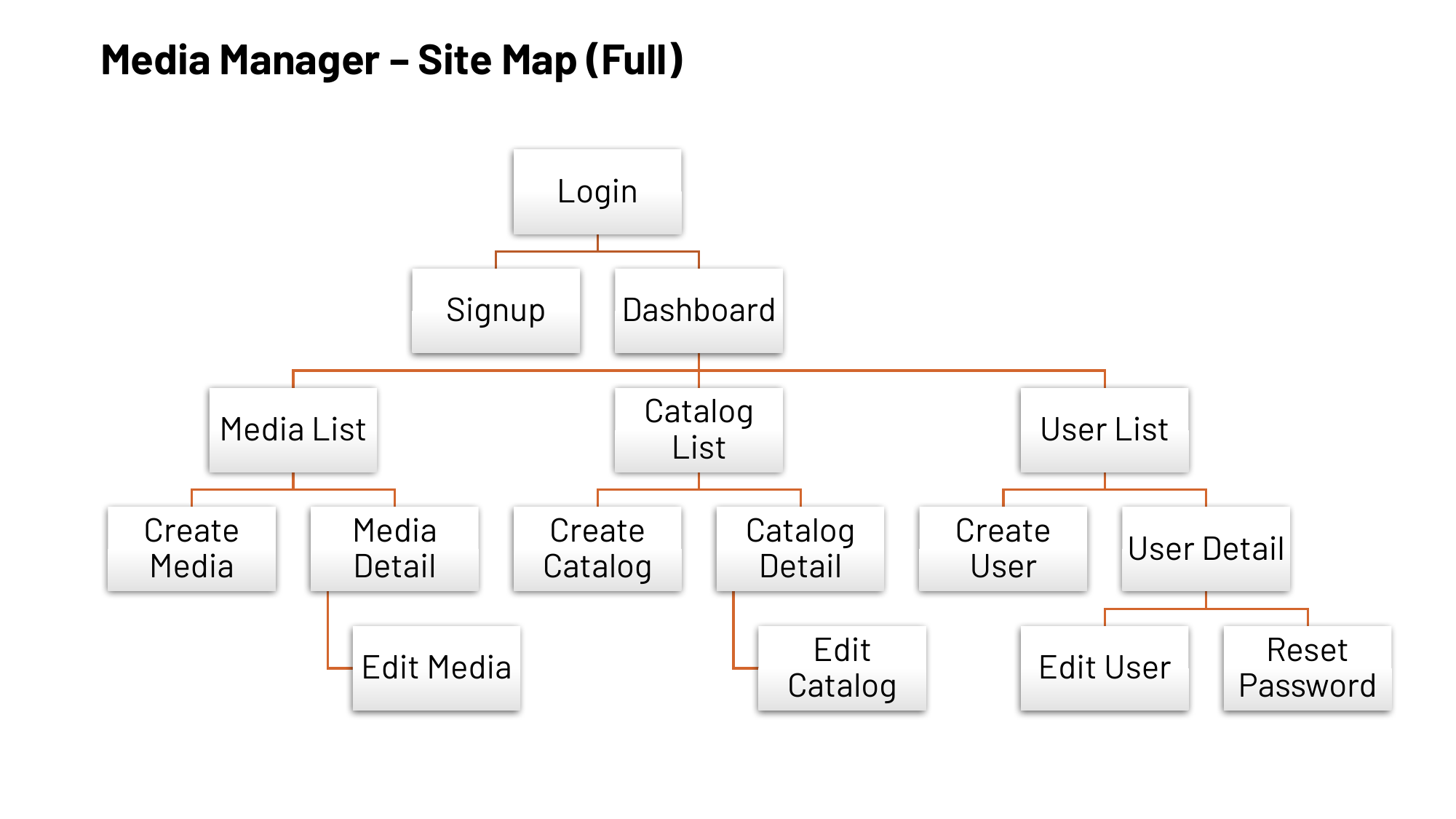

Media Manager – Site Map (Full)
Login
Signup
Dashboard
Media List
Create Media
Media Detail
Edit Media
Catalog List
Create Catalog
Catalog Detail
Edit Catalog
User List
Create User
User Detail
Edit User
Reset Password